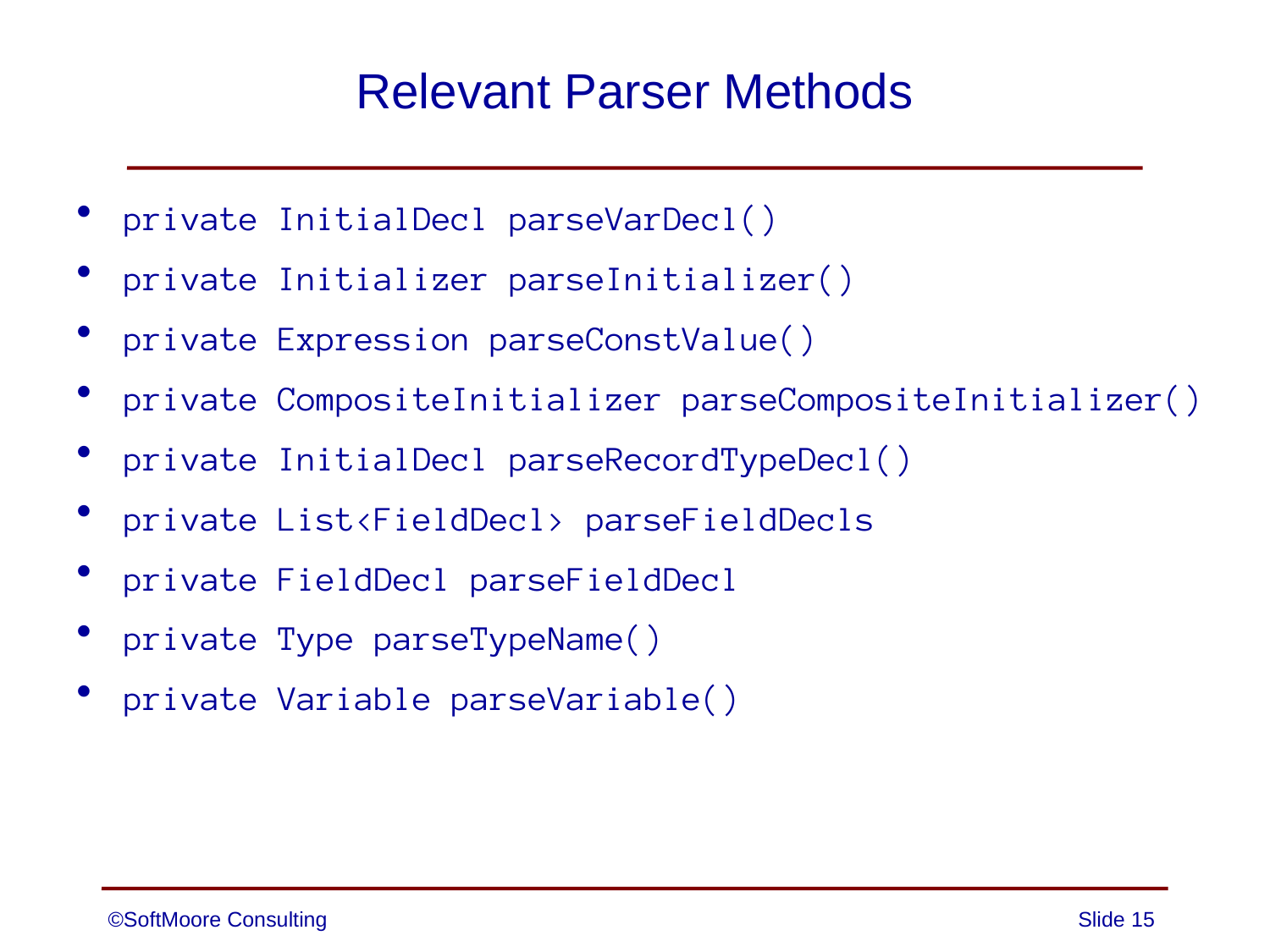

# Relevant Parser Methods
private InitialDecl parseVarDecl()
private Initializer parseInitializer()
private Expression parseConstValue()
private CompositeInitializer parseCompositeInitializer()
private InitialDecl parseRecordTypeDecl()
private List<FieldDecl> parseFieldDecls
private FieldDecl parseFieldDecl
private Type parseTypeName()
private Variable parseVariable()
©SoftMoore Consulting
Slide 15